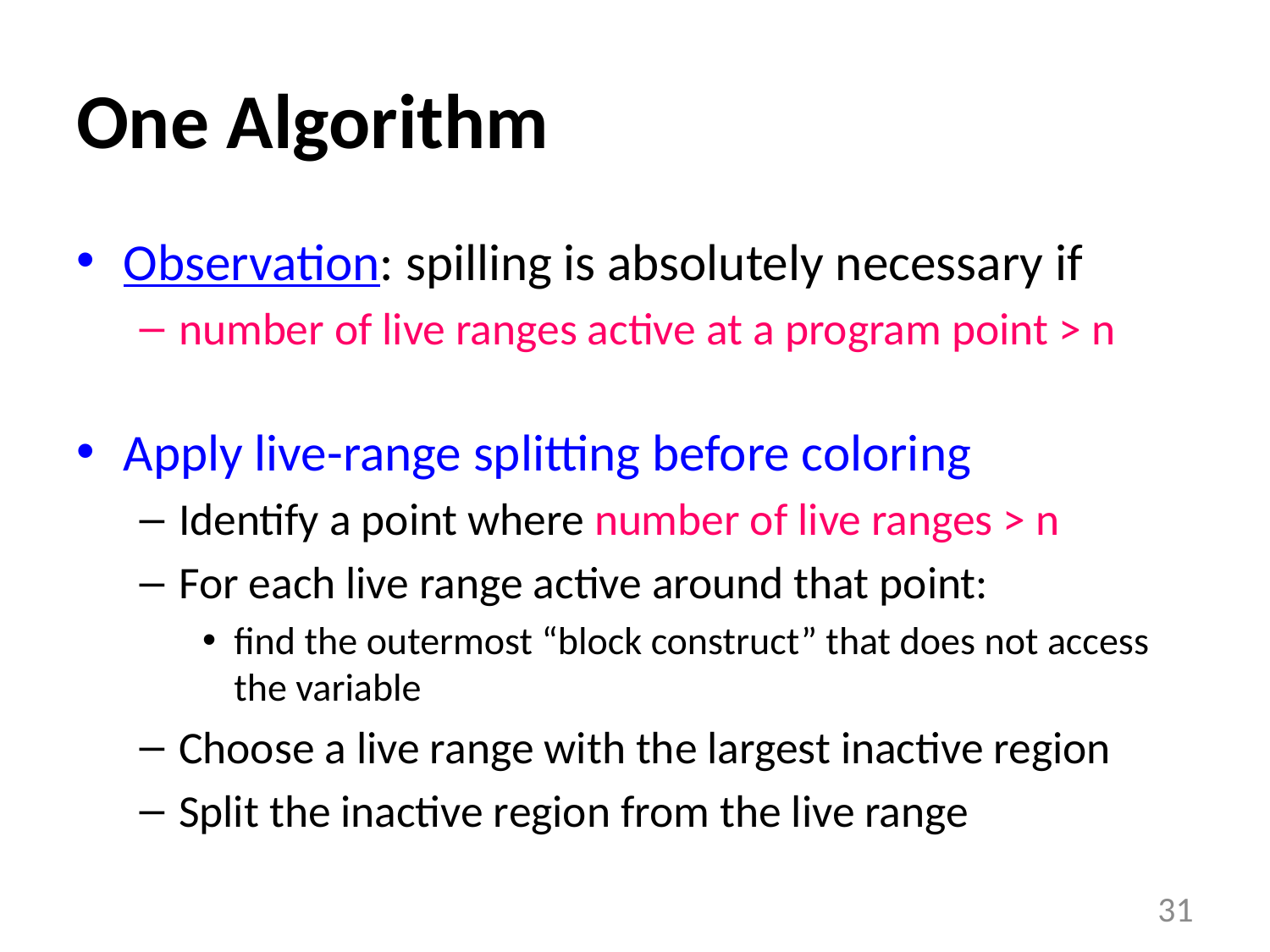

# One Algorithm
Observation: spilling is absolutely necessary if
number of live ranges active at a program point > n
Apply live-range splitting before coloring
Identify a point where number of live ranges > n
For each live range active around that point:
find the outermost “block construct” that does not access the variable
Choose a live range with the largest inactive region
Split the inactive region from the live range

31